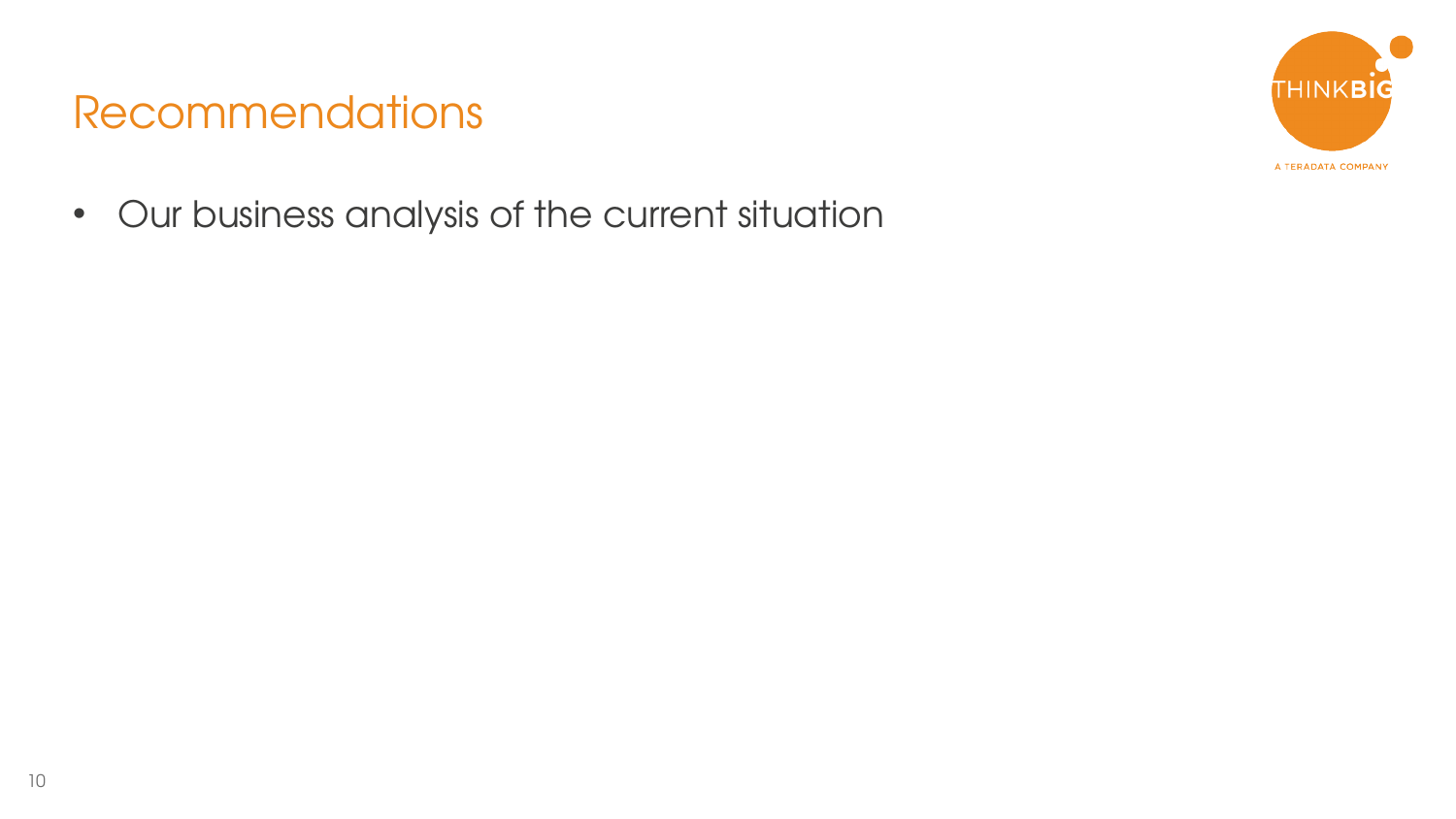

# Recommendations
Our business analysis of the current situation